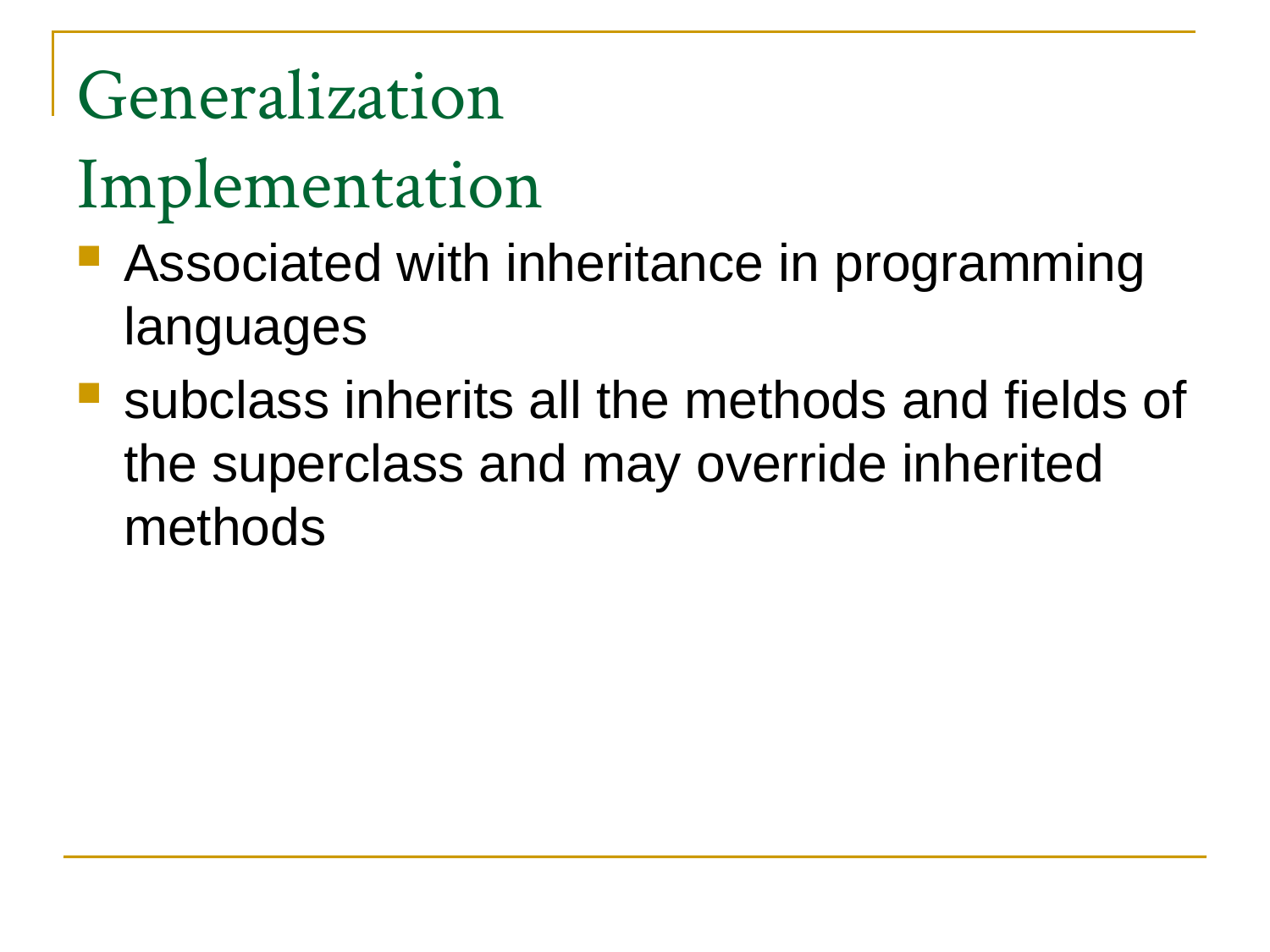

# Generalization Implementation
Associated with inheritance in programming languages
subclass inherits all the methods and fields of the superclass and may override inherited methods